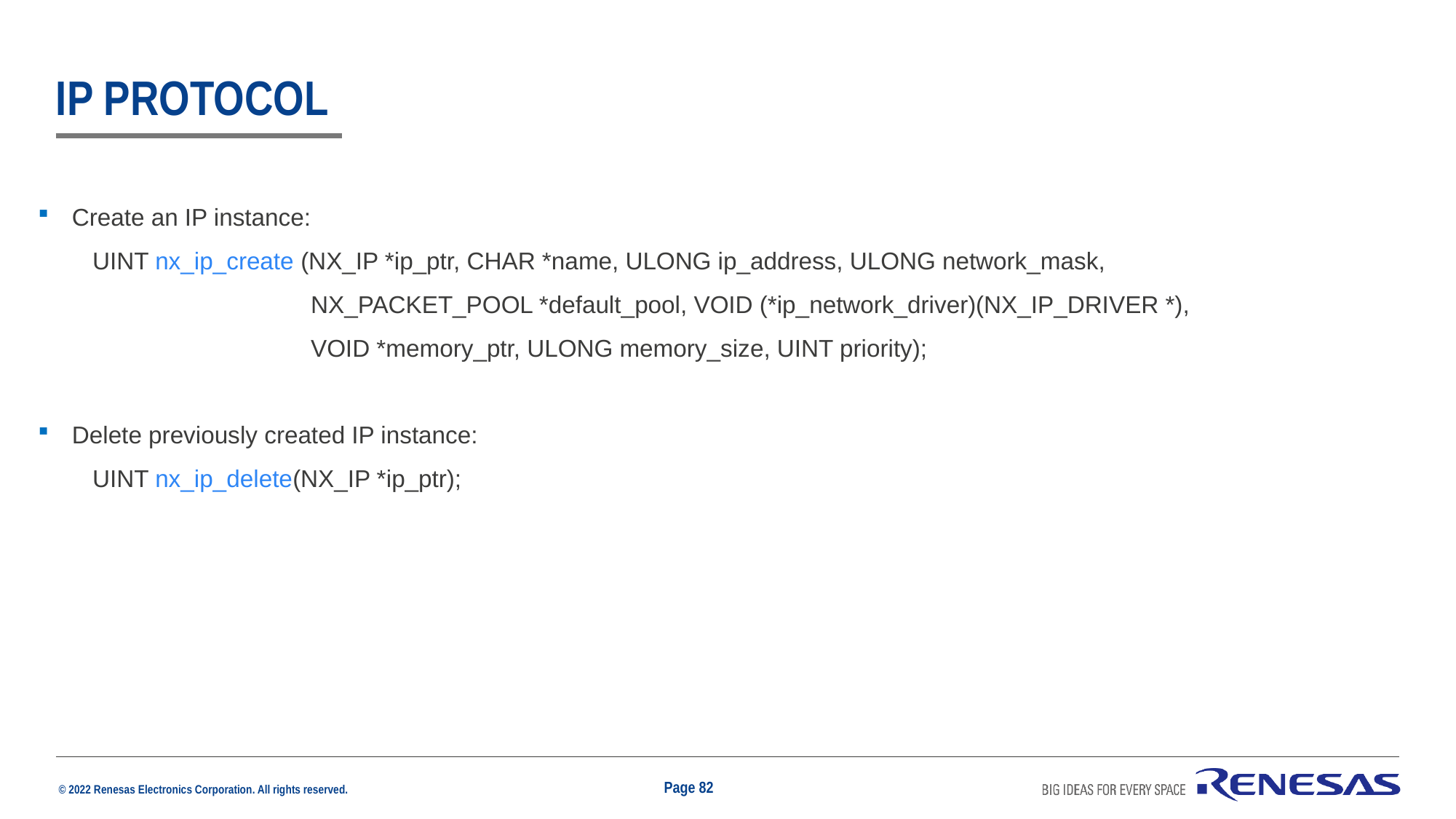

# Ip protocol
Create an IP instance:
UINT nx_ip_create (NX_IP *ip_ptr, CHAR *name, ULONG ip_address, ULONG network_mask,
		NX_PACKET_POOL *default_pool, VOID (*ip_network_driver)(NX_IP_DRIVER *),
		VOID *memory_ptr, ULONG memory_size, UINT priority);

Delete previously created IP instance:
UINT nx_ip_delete(NX_IP *ip_ptr);